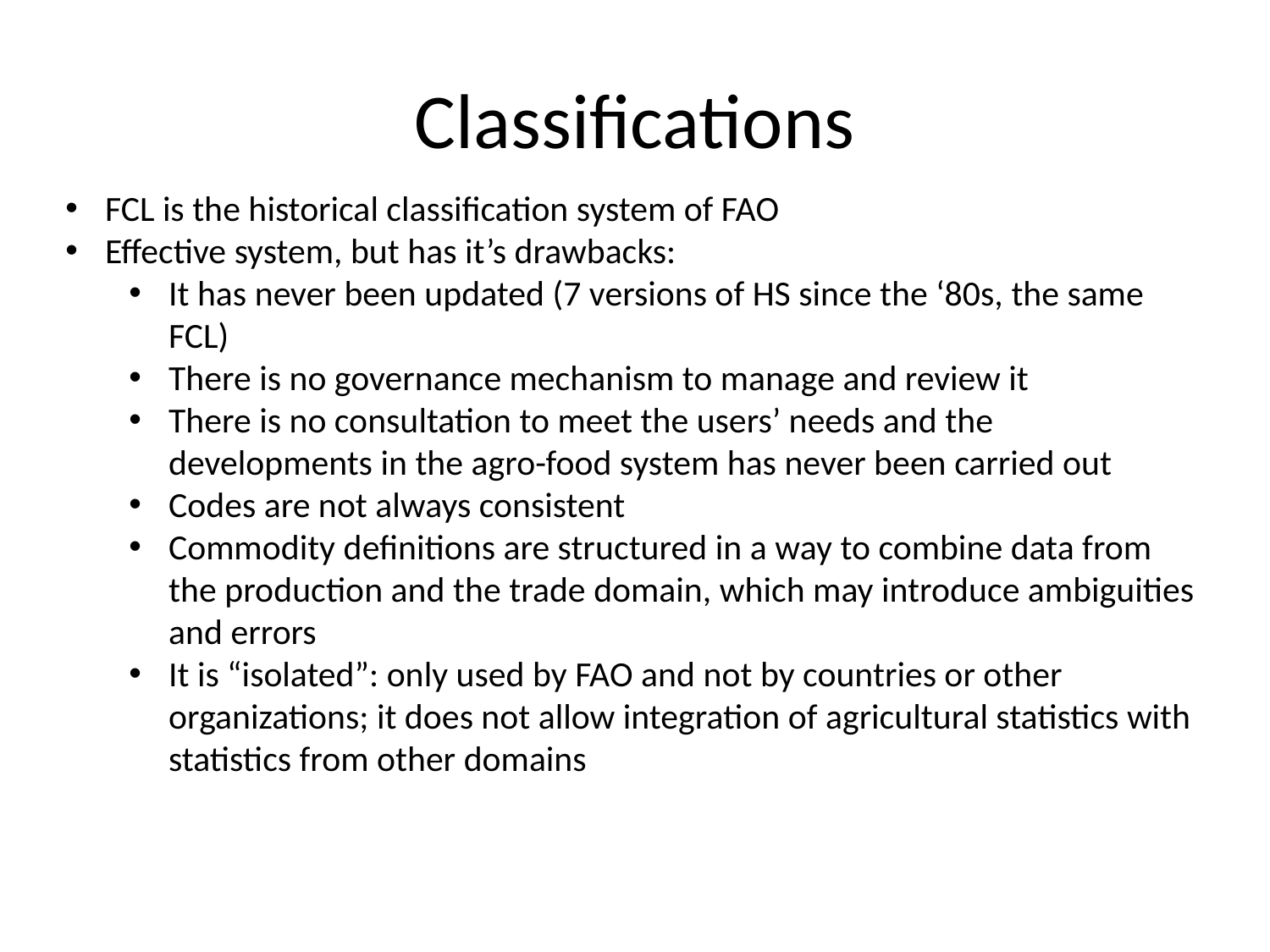

# Classifications
FCL is the historical classification system of FAO
Effective system, but has it’s drawbacks:
It has never been updated (7 versions of HS since the ‘80s, the same FCL)
There is no governance mechanism to manage and review it
There is no consultation to meet the users’ needs and the developments in the agro-food system has never been carried out
Codes are not always consistent
Commodity definitions are structured in a way to combine data from the production and the trade domain, which may introduce ambiguities and errors
It is “isolated”: only used by FAO and not by countries or other organizations; it does not allow integration of agricultural statistics with statistics from other domains